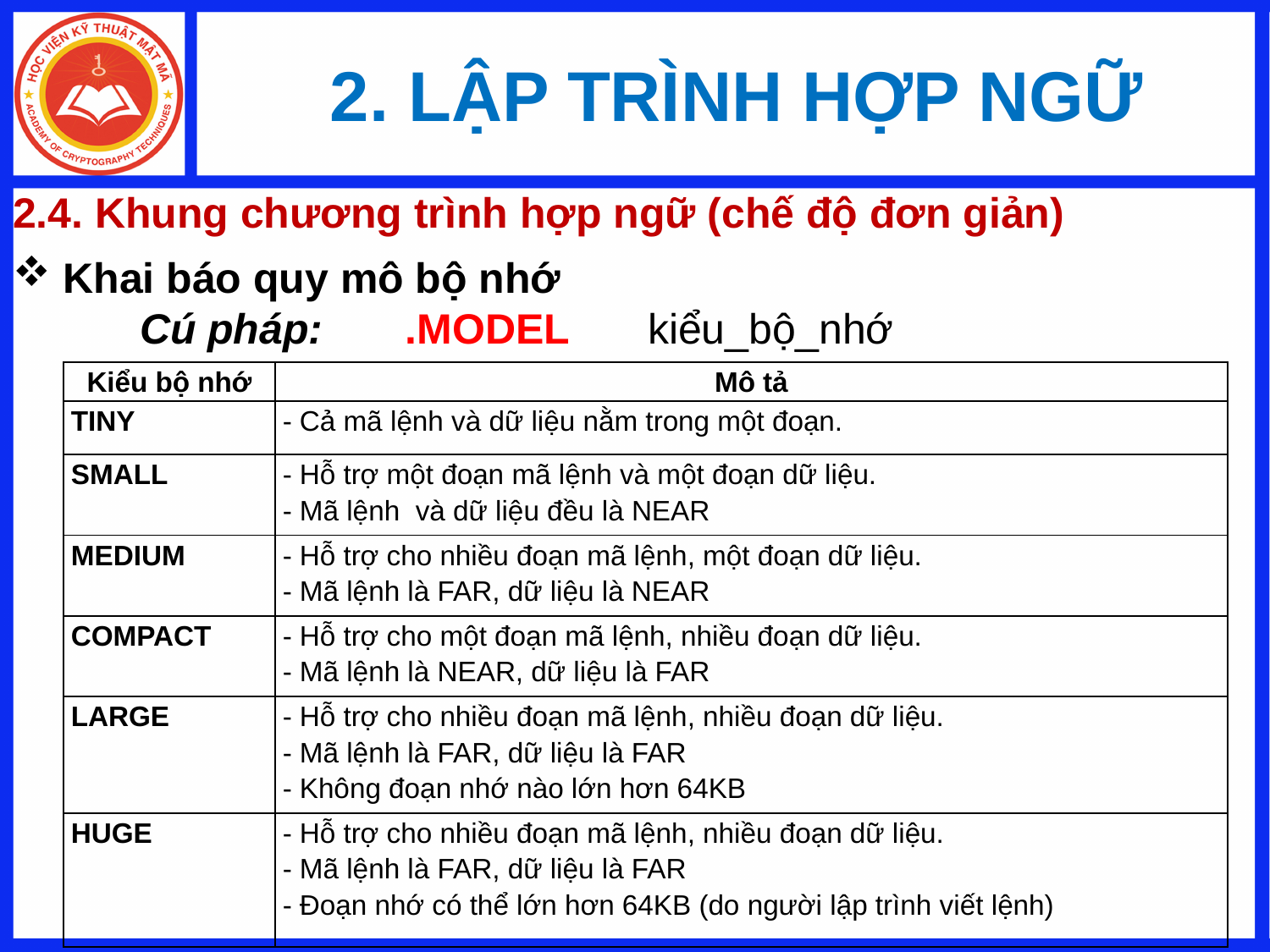

# 2. LẬP TRÌNH HỢP NGỮ
2.4. Khung chương trình hợp ngữ (chế độ đơn giản)
 Khai báo quy mô bộ nhớ
	Cú pháp: 	 .MODEL	kiểu_bộ_nhớ
| Kiểu bộ nhớ | Mô tả |
| --- | --- |
| TINY | - Cả mã lệnh và dữ liệu nằm trong một đoạn. |
| SMALL | - Hỗ trợ một đoạn mã lệnh và một đoạn dữ liệu. - Mã lệnh và dữ liệu đều là NEAR |
| MEDIUM | - Hỗ trợ cho nhiều đoạn mã lệnh, một đoạn dữ liệu. - Mã lệnh là FAR, dữ liệu là NEAR |
| COMPACT | - Hỗ trợ cho một đoạn mã lệnh, nhiều đoạn dữ liệu. - Mã lệnh là NEAR, dữ liệu là FAR |
| LARGE | - Hỗ trợ cho nhiều đoạn mã lệnh, nhiều đoạn dữ liệu. - Mã lệnh là FAR, dữ liệu là FAR - Không đoạn nhớ nào lớn hơn 64KB |
| HUGE | - Hỗ trợ cho nhiều đoạn mã lệnh, nhiều đoạn dữ liệu. - Mã lệnh là FAR, dữ liệu là FAR - Đoạn nhớ có thể lớn hơn 64KB (do người lập trình viết lệnh) |